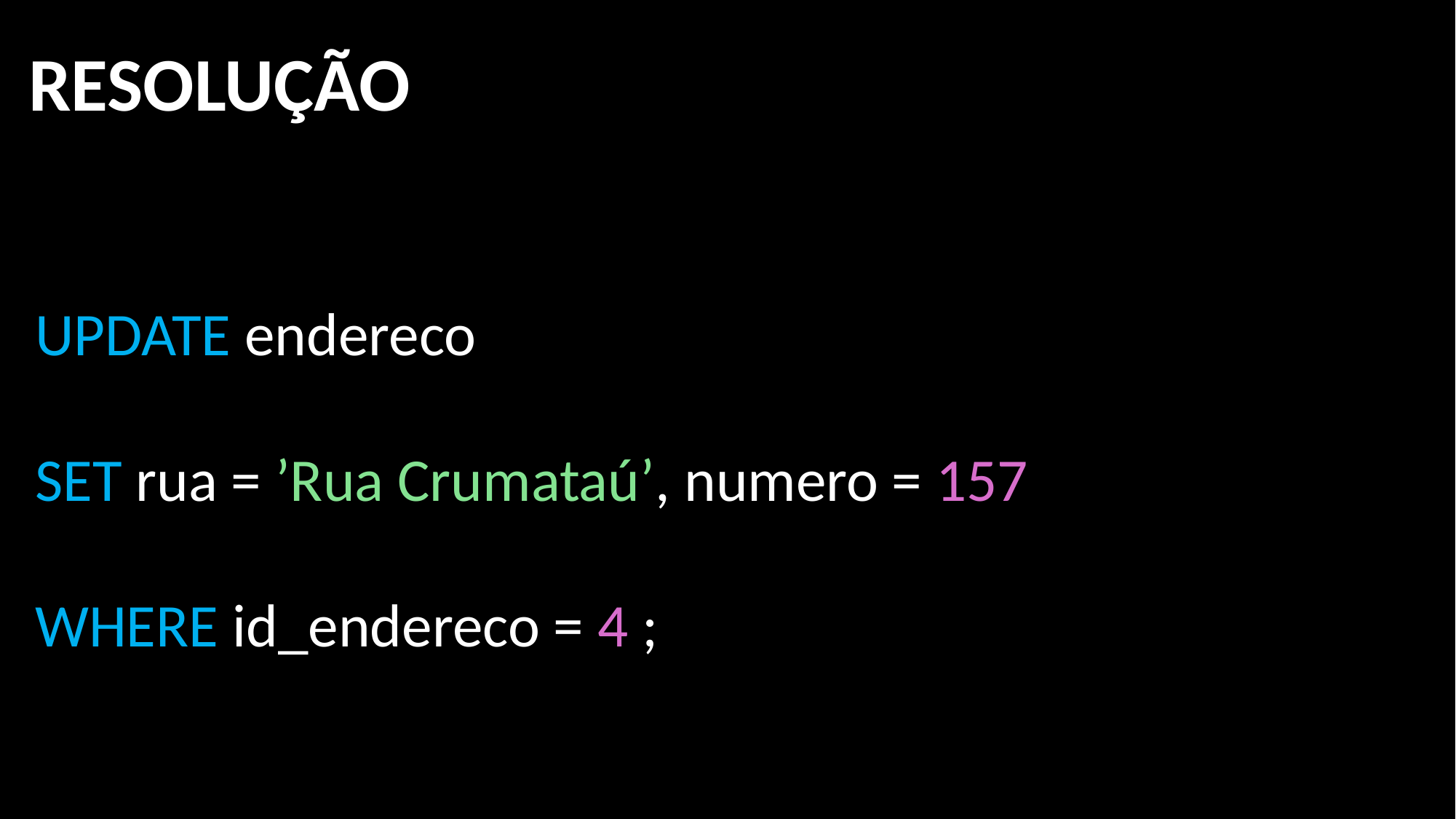

RESOLUÇÃO
UPDATE endereco
SET rua = ’Rua Crumataú’, numero = 157
WHERE id_endereco = 4 ;